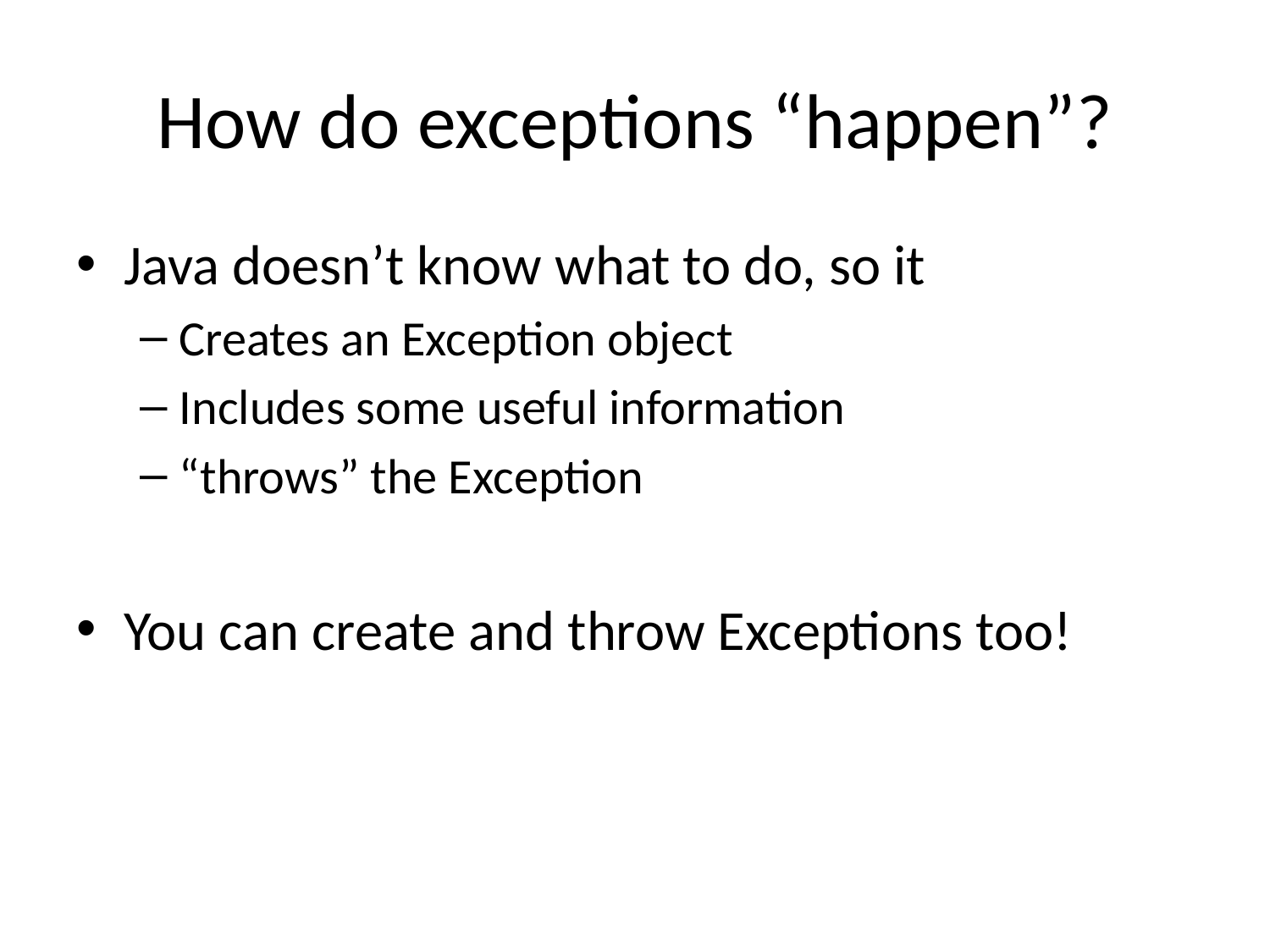

# How do exceptions “happen”?
Java doesn’t know what to do, so it
Creates an Exception object
Includes some useful information
“throws” the Exception

You can create and throw Exceptions too!